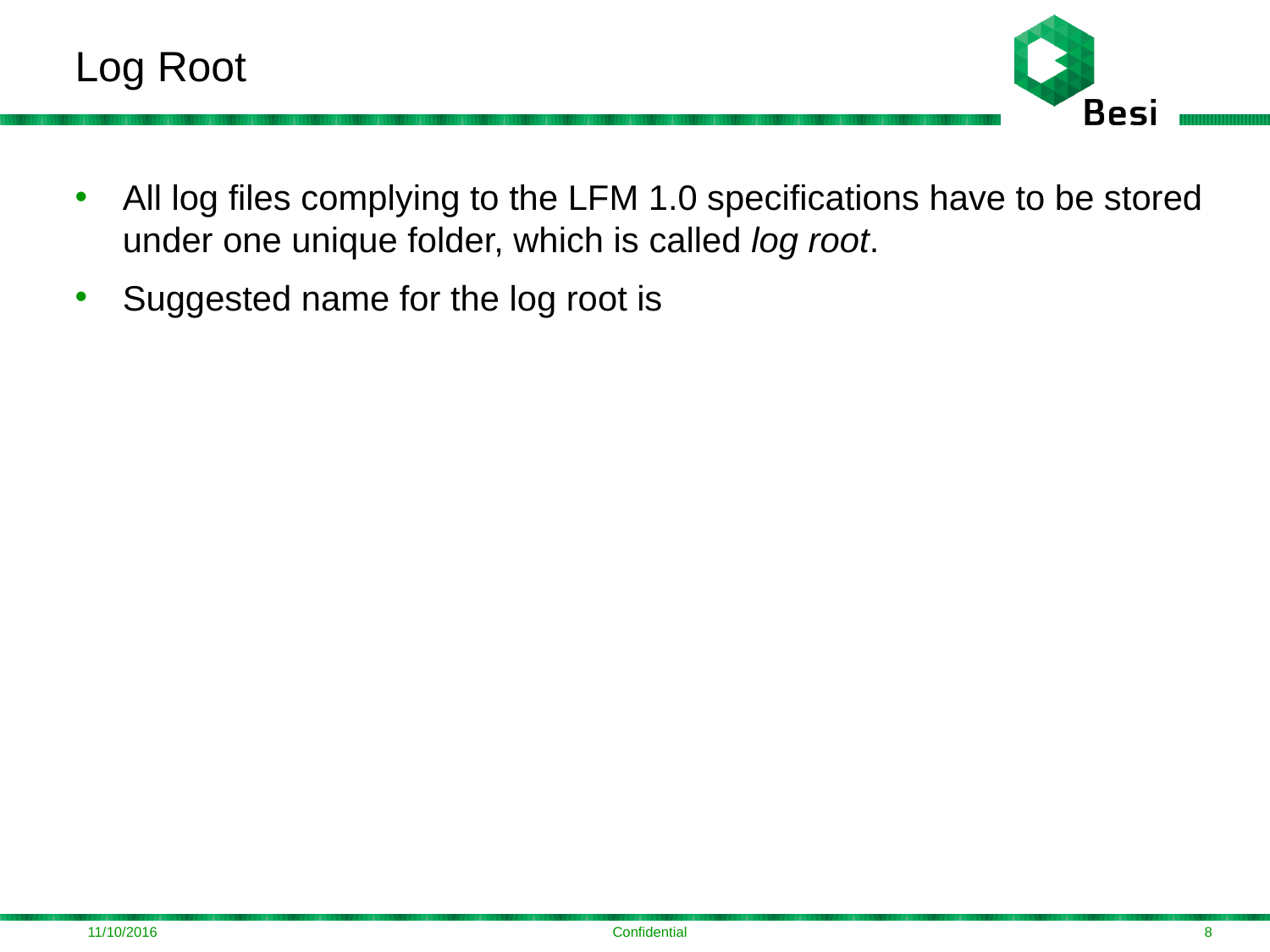

# Log Root
All log files complying to the LFM 1.0 specifications have to be stored under one unique folder, which is called log root.
Suggested name for the log root is

11/10/2016
Confidential
8